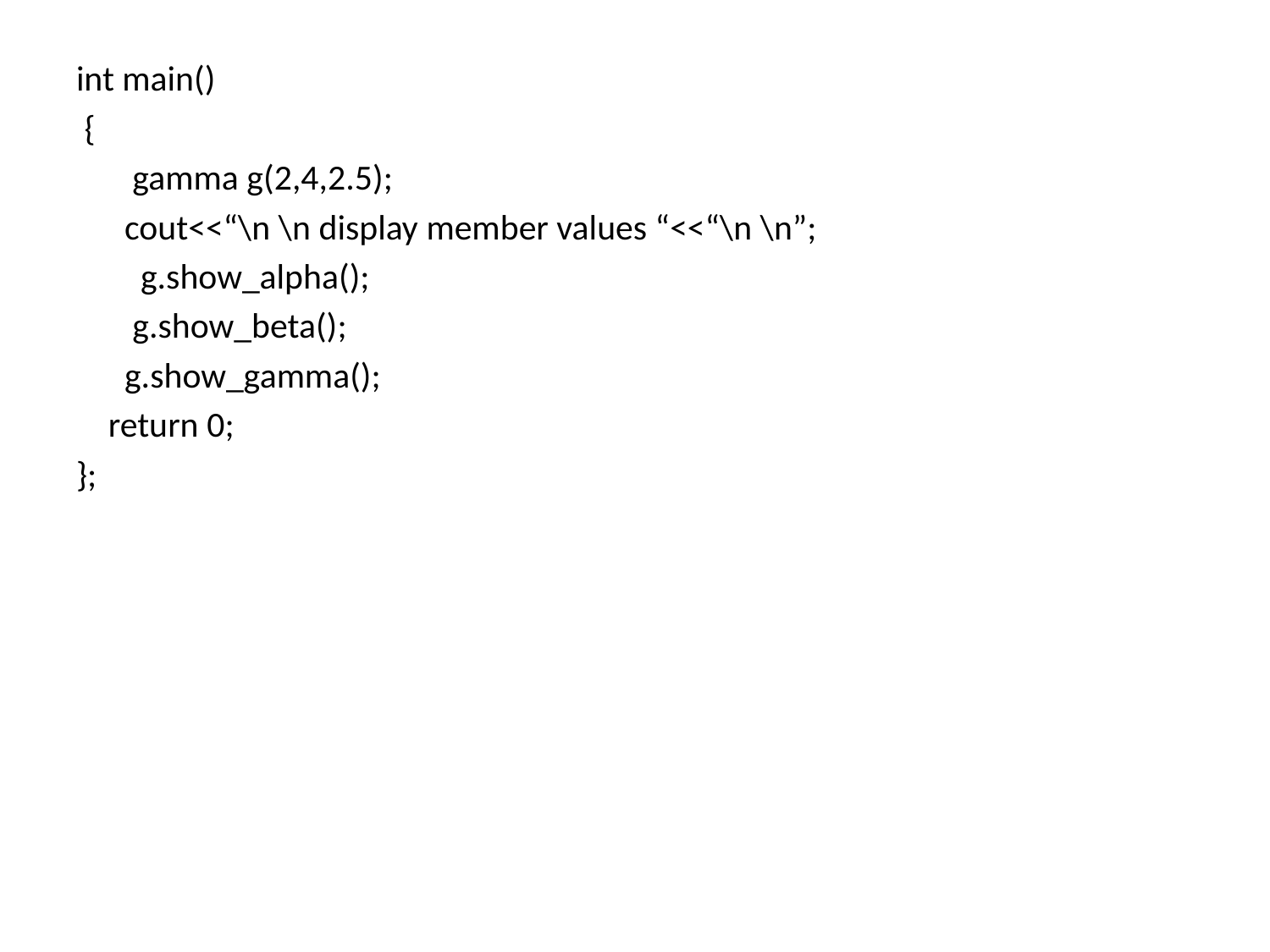

int main()
 {
       gamma g(2,4,2.5);
      cout<<“\n \n display member values “<<“\n \n”;
        g.show_alpha();
       g.show_beta();
      g.show_gamma();
    return 0;
};